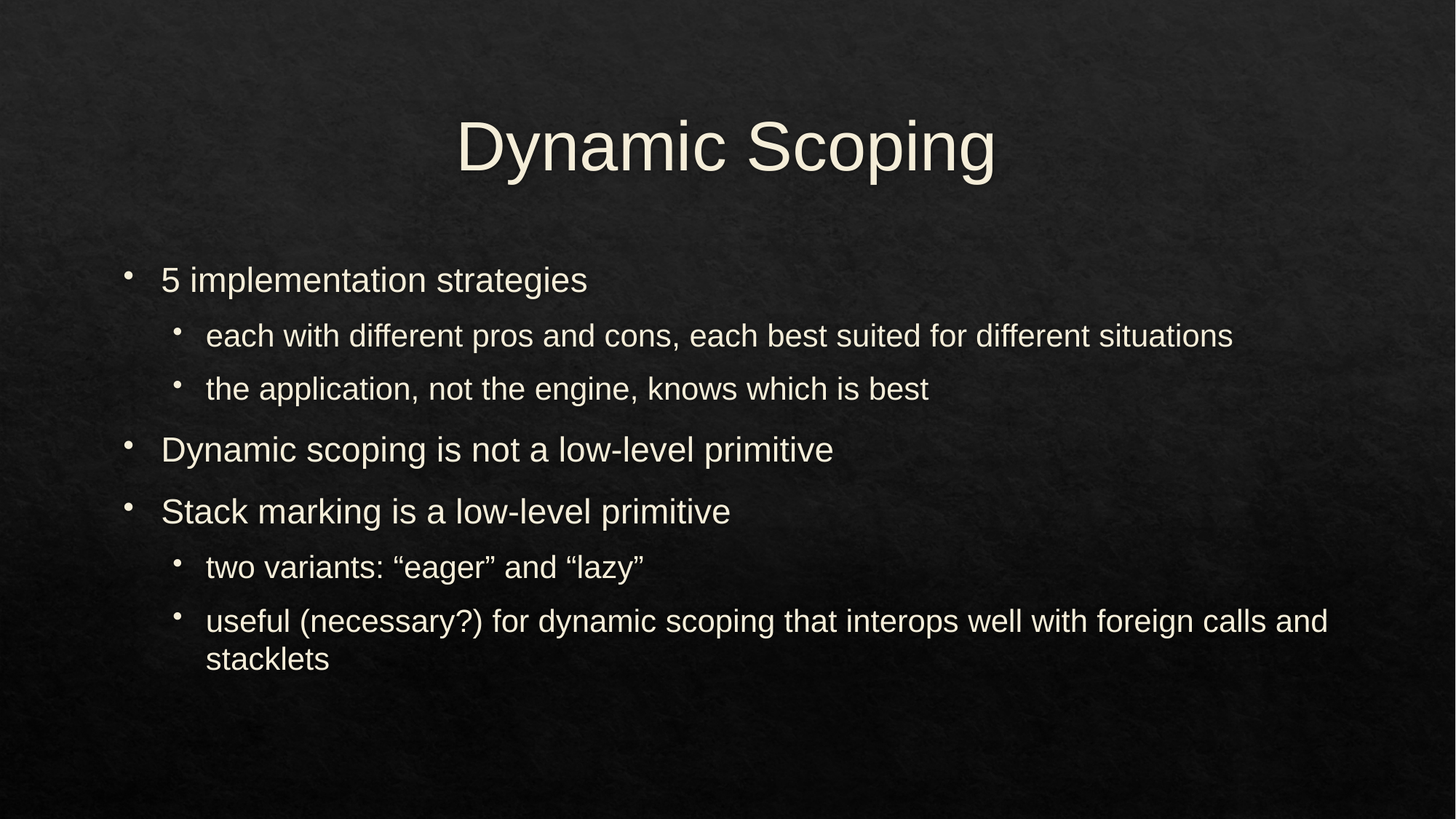

# Dynamic Scoping
5 implementation strategies
each with different pros and cons, each best suited for different situations
the application, not the engine, knows which is best
Dynamic scoping is not a low-level primitive
Stack marking is a low-level primitive
two variants: “eager” and “lazy”
useful (necessary?) for dynamic scoping that interops well with foreign calls and stacklets